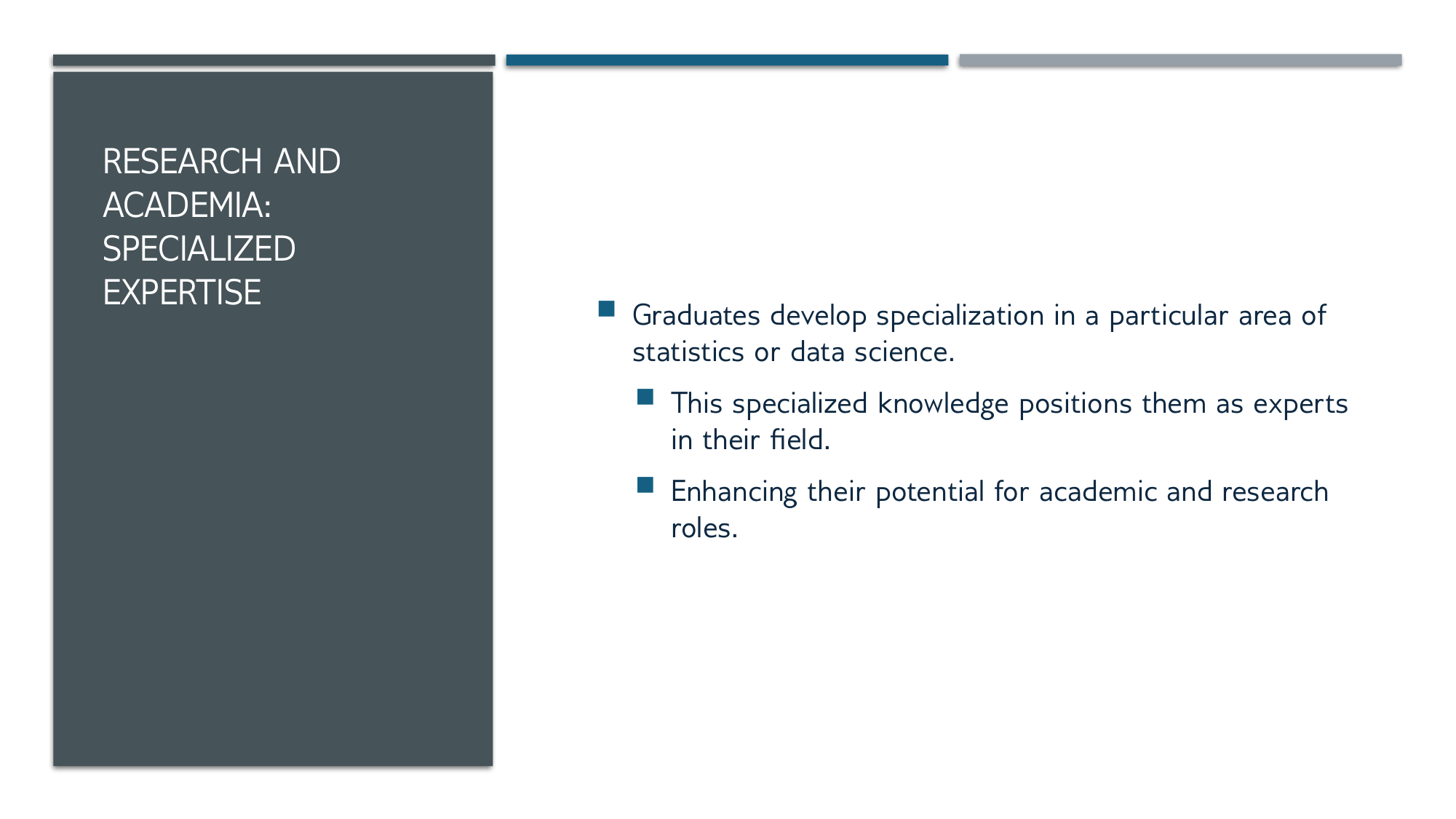

# Research and Academia: Specialized Expertise
Graduates develop specialization in a particular area of statistics or data science.
This specialized knowledge positions them as experts in their field.
Enhancing their potential for academic and research roles.